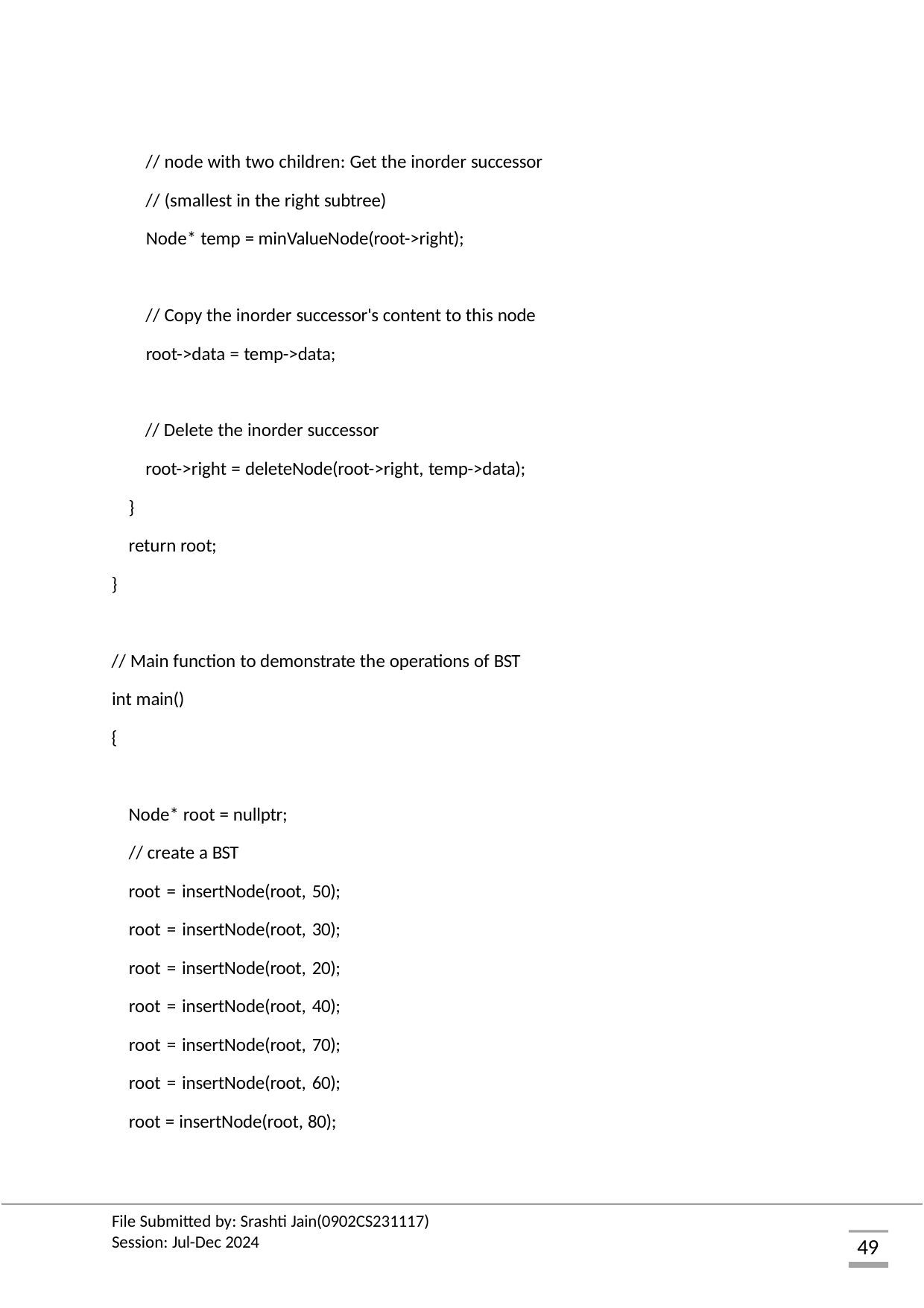

// node with two children: Get the inorder successor
// (smallest in the right subtree)
Node* temp = minValueNode(root->right);

// Copy the inorder successor's content to this node root->data = temp->data;

// Delete the inorder successor
root->right = deleteNode(root->right, temp->data);
}
return root;
}

// Main function to demonstrate the operations of BST int main()
{

Node* root = nullptr;
// create a BST
root = insertNode(root, 50); root = insertNode(root, 30); root = insertNode(root, 20); root = insertNode(root, 40); root = insertNode(root, 70); root = insertNode(root, 60); root = insertNode(root, 80);
File Submitted by: Srashti Jain(0902CS231117) Session: Jul-Dec 2024
49